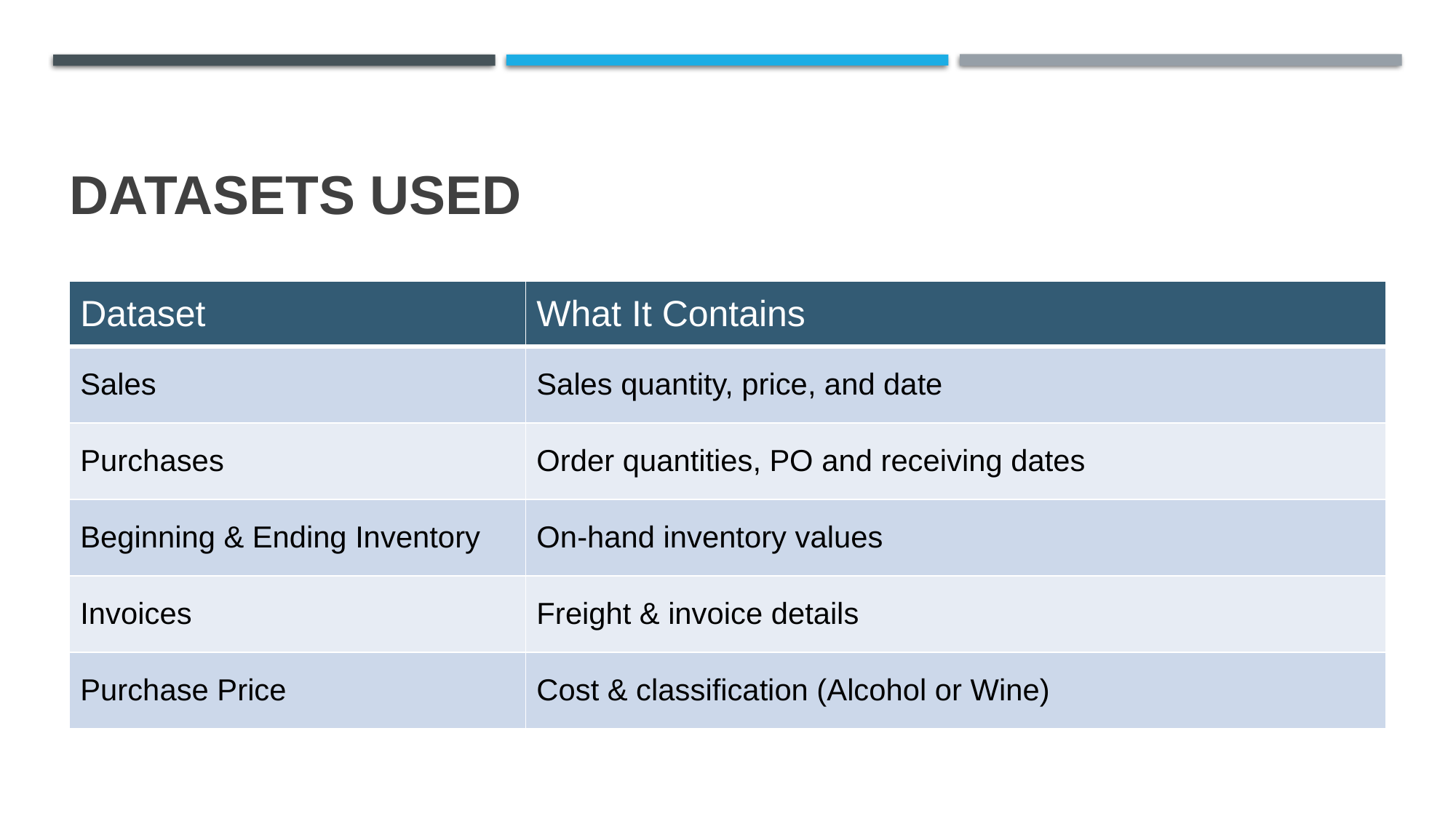

# Datasets Used
| Dataset | What It Contains |
| --- | --- |
| Sales | Sales quantity, price, and date |
| Purchases | Order quantities, PO and receiving dates |
| Beginning & Ending Inventory | On-hand inventory values |
| Invoices | Freight & invoice details |
| Purchase Price | Cost & classification (Alcohol or Wine) |